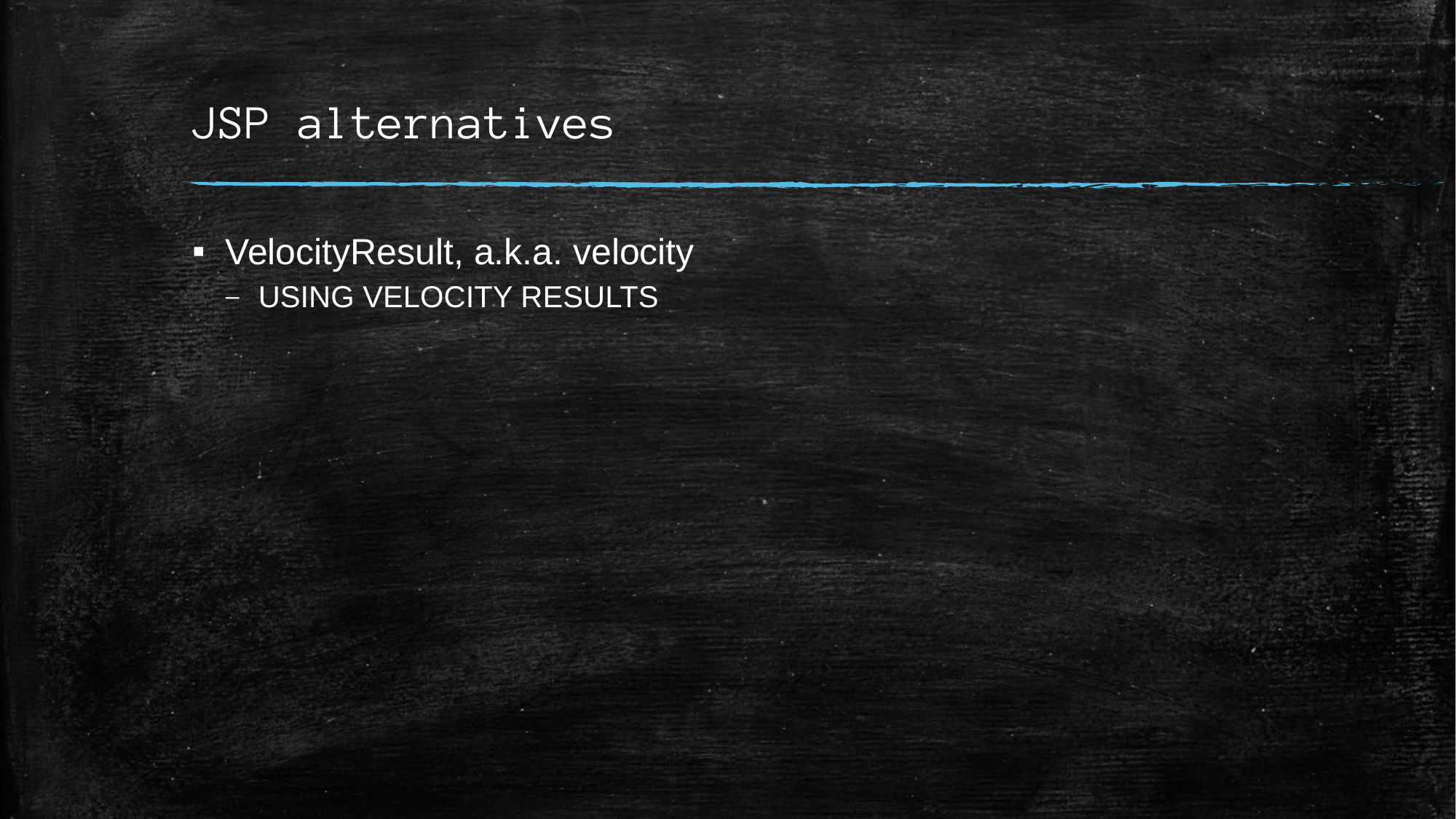

# JSP alternatives
VelocityResult, a.k.a. velocity
USING VELOCITY RESULTS